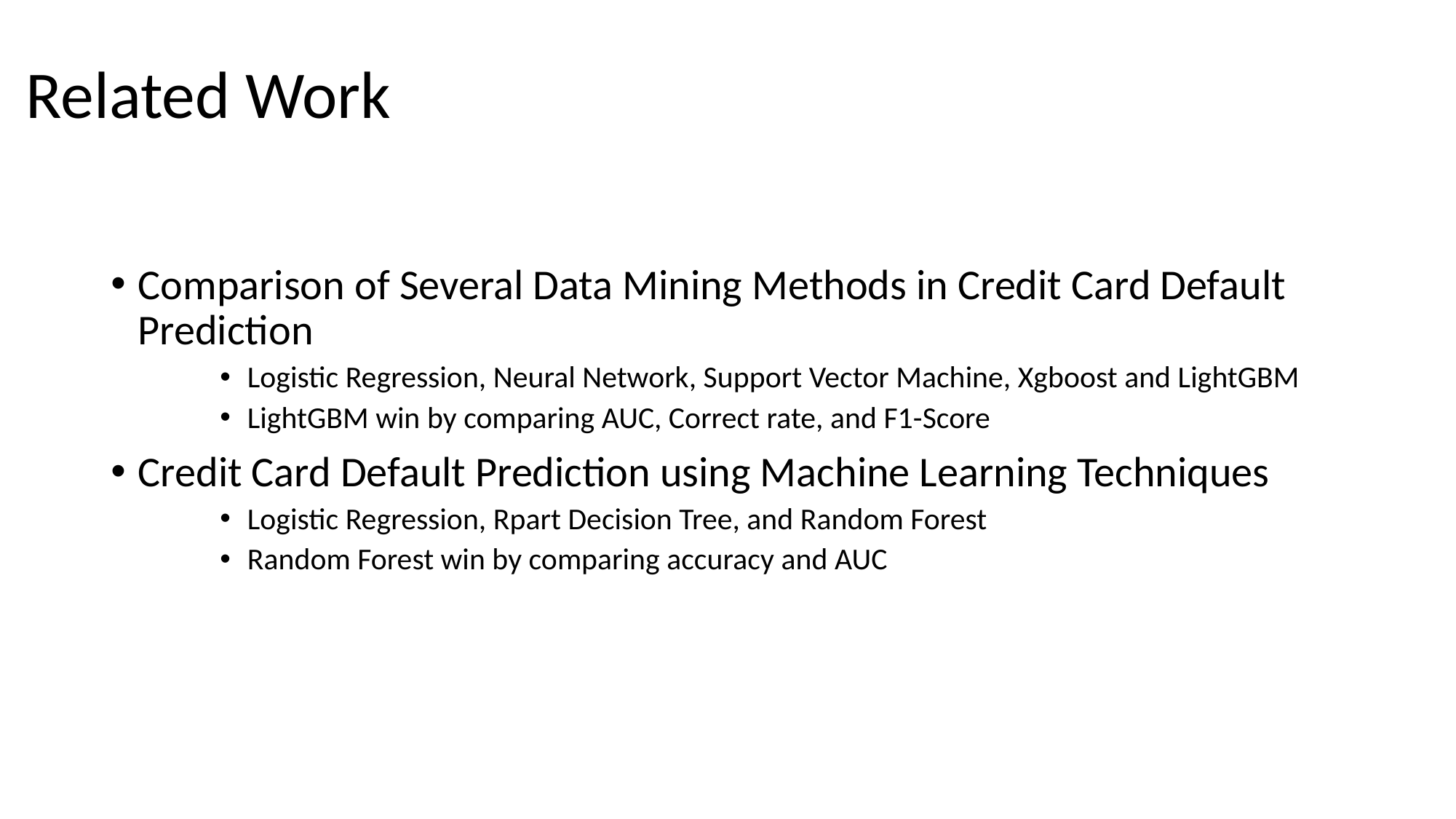

# Related Work
Comparison of Several Data Mining Methods in Credit Card Default Prediction
Logistic Regression, Neural Network, Support Vector Machine, Xgboost and LightGBM
LightGBM win by comparing AUC, Correct rate, and F1-Score
Credit Card Default Prediction using Machine Learning Techniques
Logistic Regression, Rpart Decision Tree, and Random Forest
Random Forest win by comparing accuracy and AUC